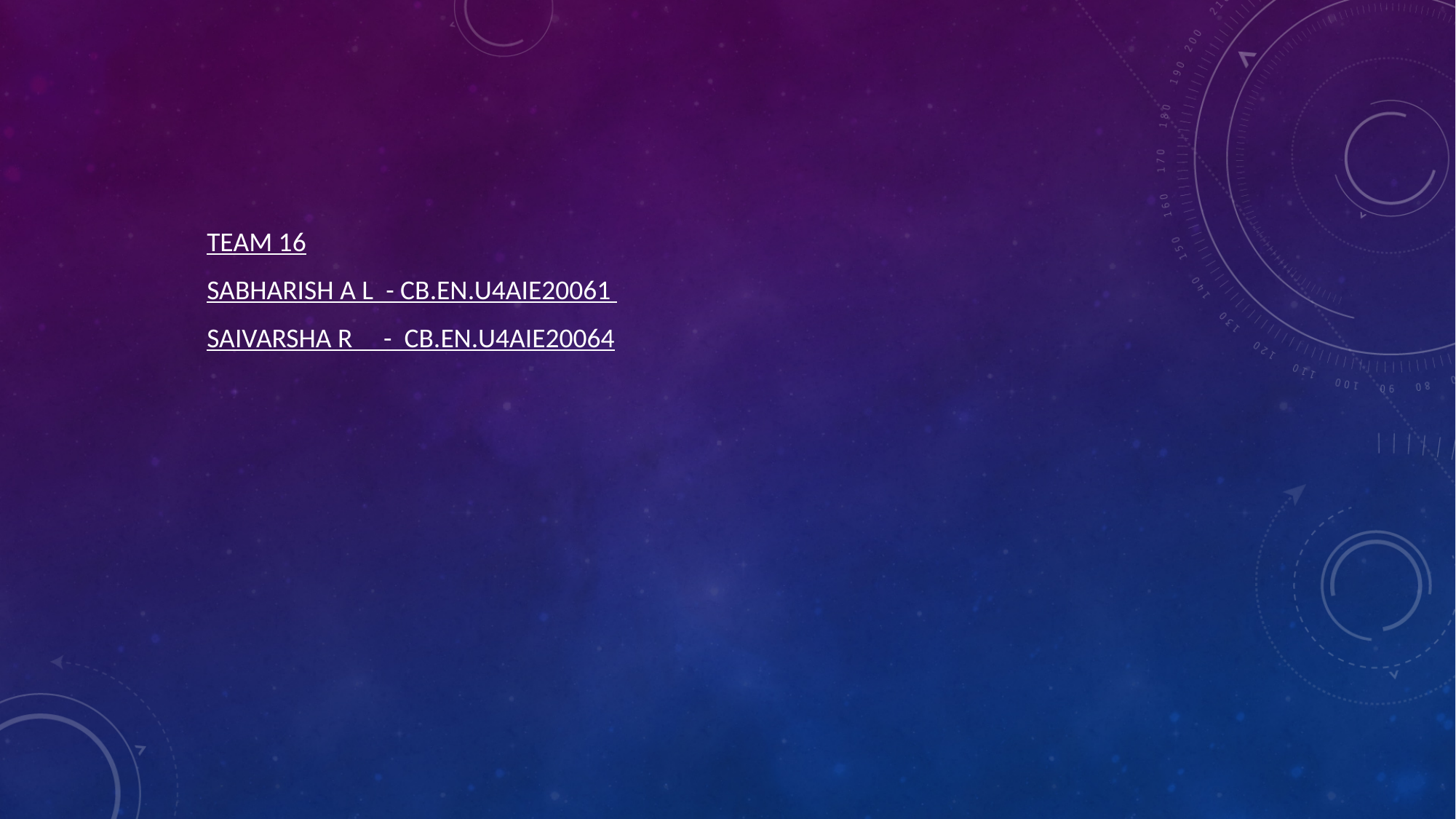

Team 16
Sabharish A L  - CB.EN.U4AIE20061
Saivarsha R     -  CB.EN.U4AIE20064